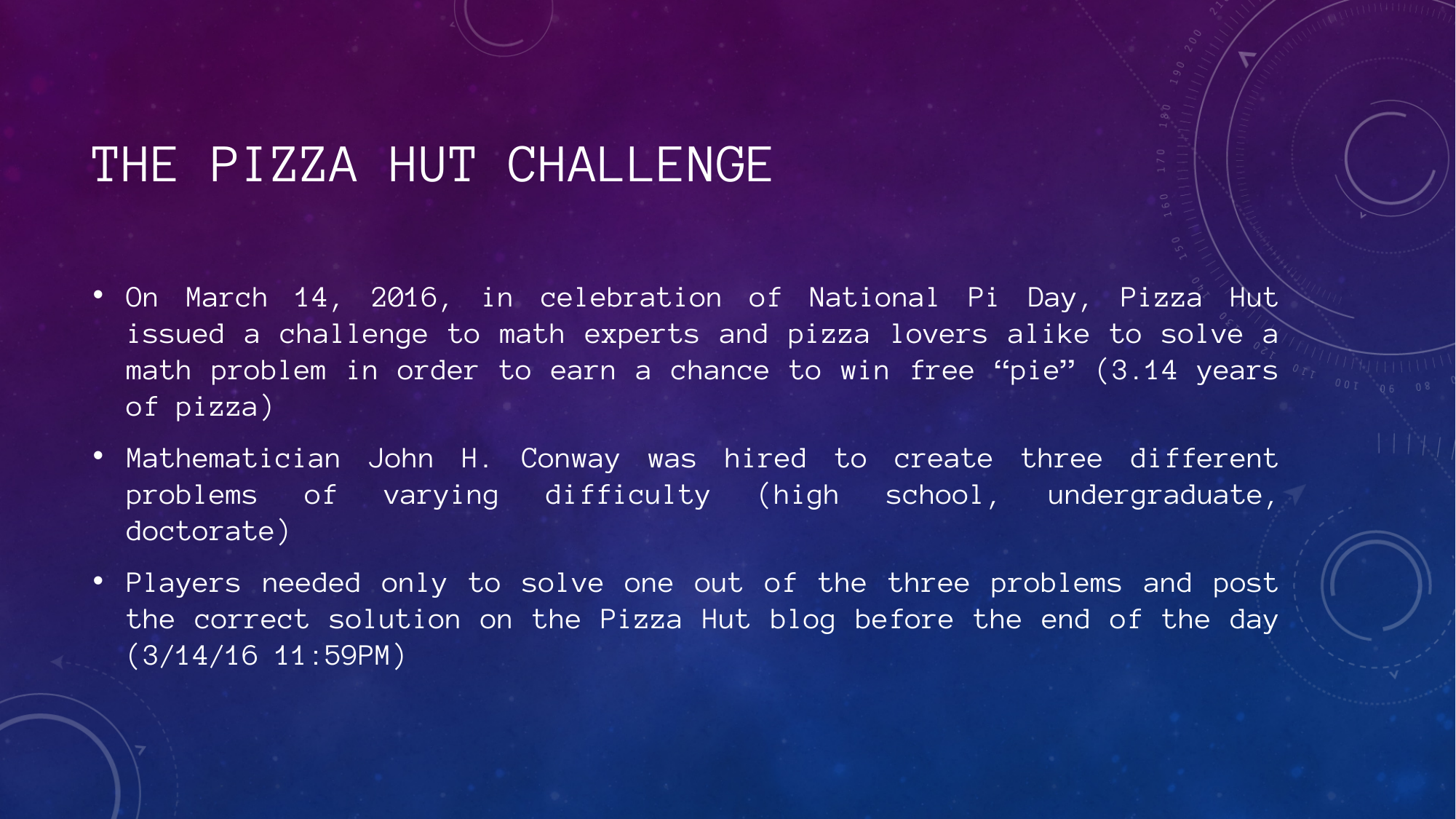

# The Pizza Hut Challenge
On March 14, 2016, in celebration of National Pi Day, Pizza Hut issued a challenge to math experts and pizza lovers alike to solve a math problem in order to earn a chance to win free “pie” (3.14 years of pizza)
Mathematician John H. Conway was hired to create three different problems of varying difficulty (high school, undergraduate, doctorate)
Players needed only to solve one out of the three problems and post the correct solution on the Pizza Hut blog before the end of the day (3/14/16 11:59PM)